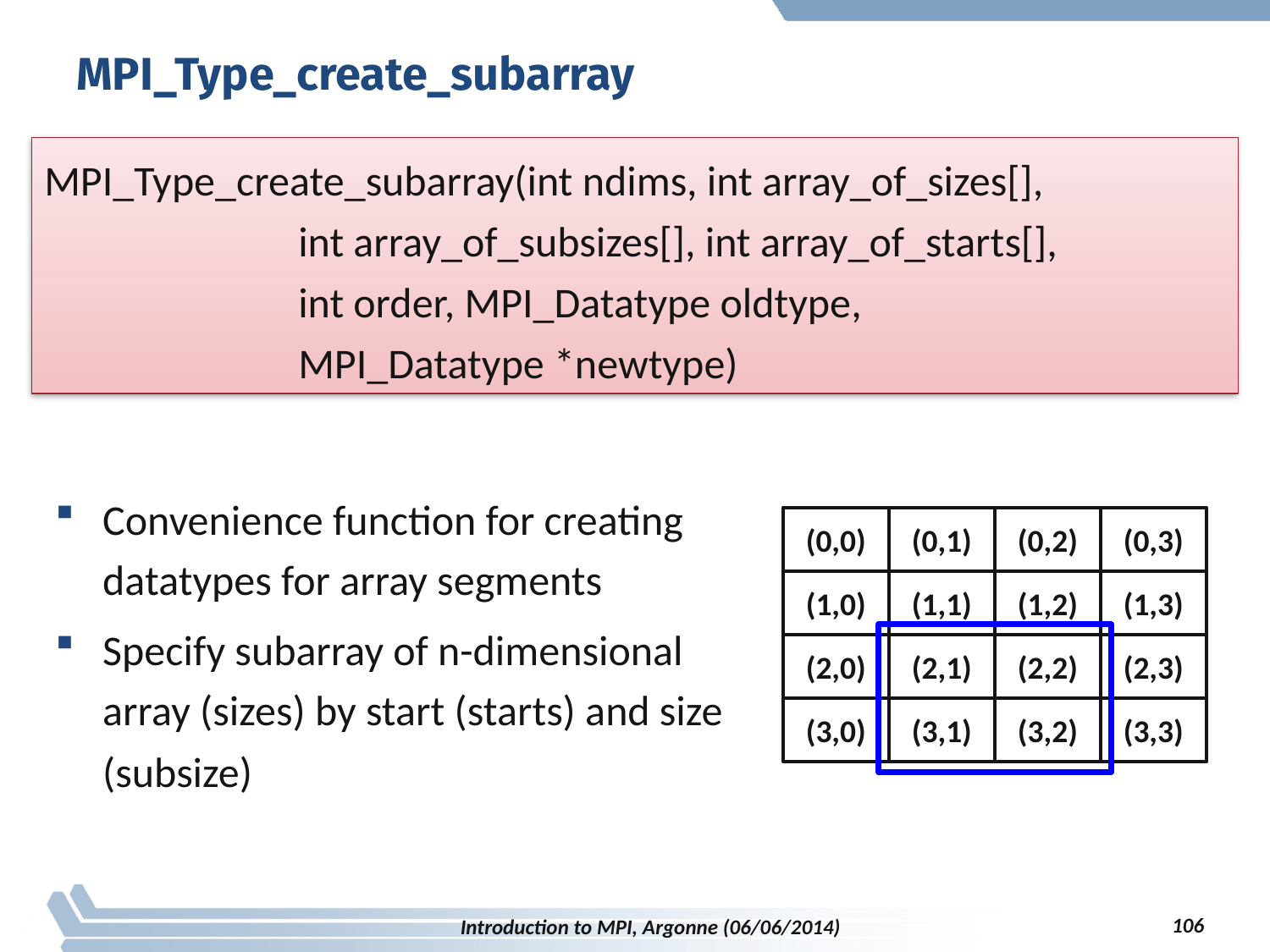

# MPI_Type_create_subarray
MPI_Type_create_subarray(int ndims, int array_of_sizes[],
		int array_of_subsizes[], int array_of_starts[],
		int order, MPI_Datatype oldtype,
		MPI_Datatype *newtype)
Convenience function for creating datatypes for array segments
Specify subarray of n-dimensional array (sizes) by start (starts) and size (subsize)
(0,0)
(0,1)
(0,2)
(0,3)
(1,0)
(1,1)
(1,2)
(1,3)

(2,0)
(2,1)
(2,2)
(2,3)
(3,0)
(3,1)
(3,2)
(3,3)
106
Introduction to MPI, Argonne (06/06/2014)